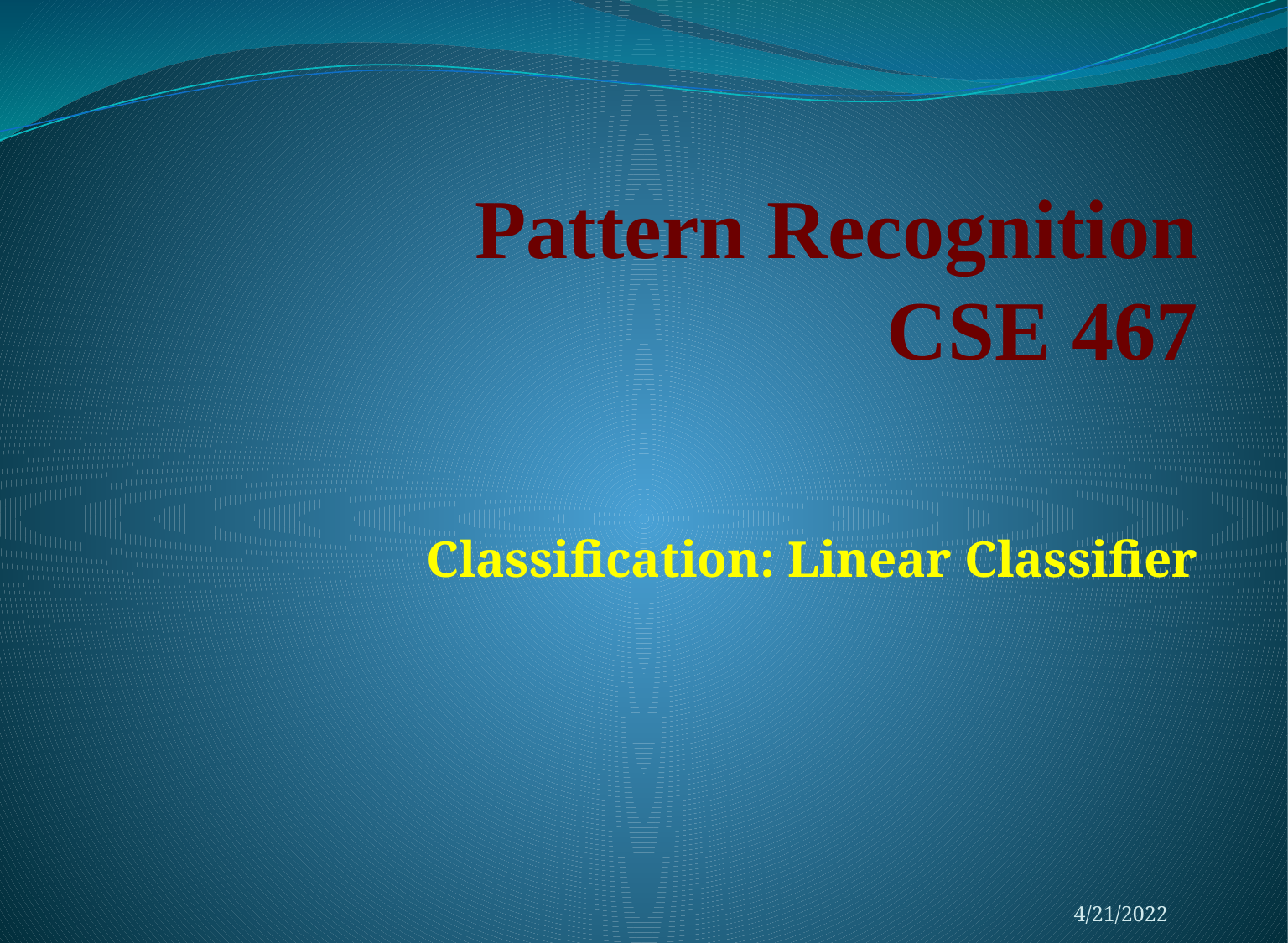

# Pattern Recognition CSE 467
Classification: Linear Classifier
4/21/2022